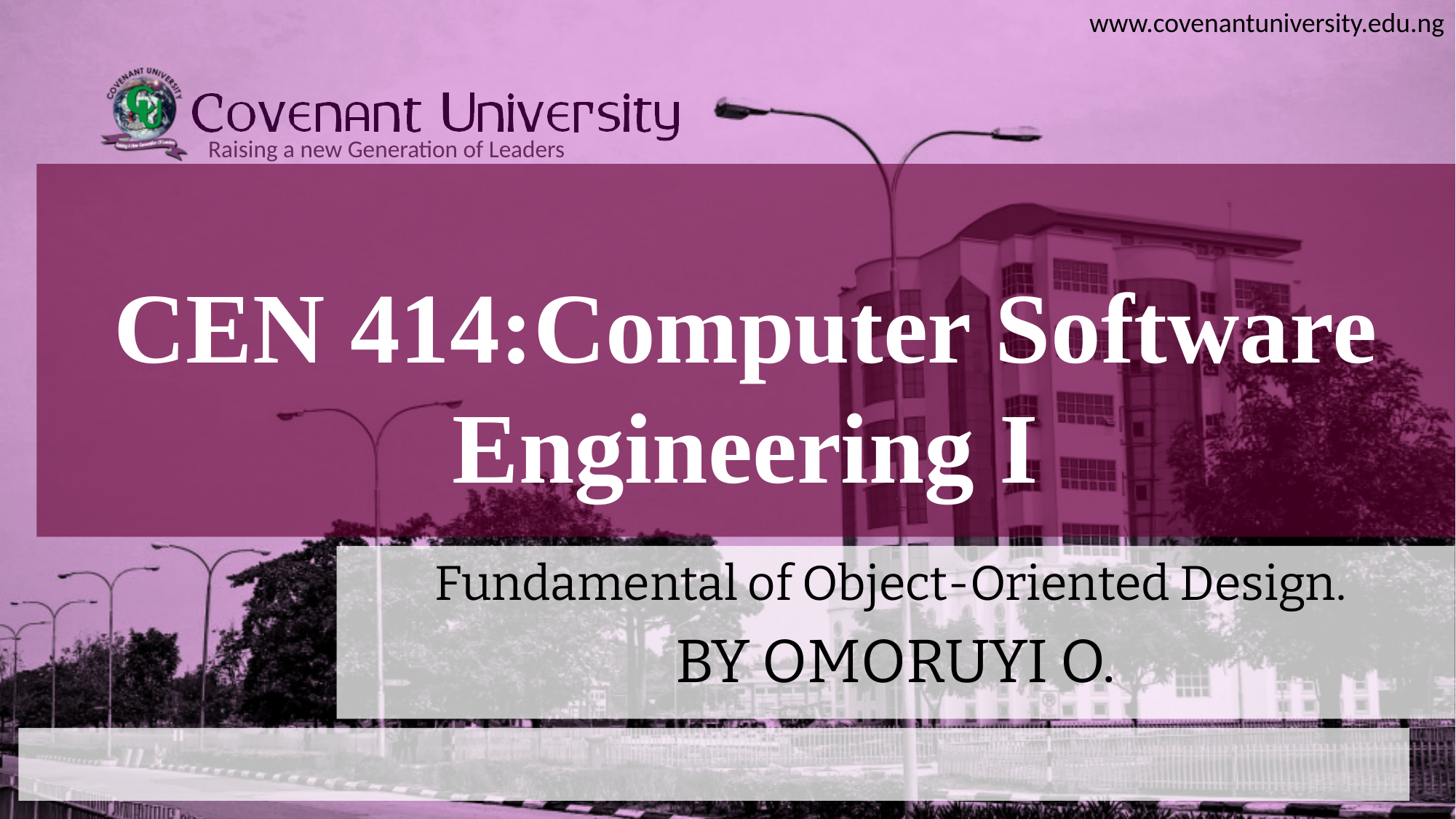

# CEN 414:Computer Software Engineering I
Fundamental of Object-Oriented Design.
BY OMORUYI O.